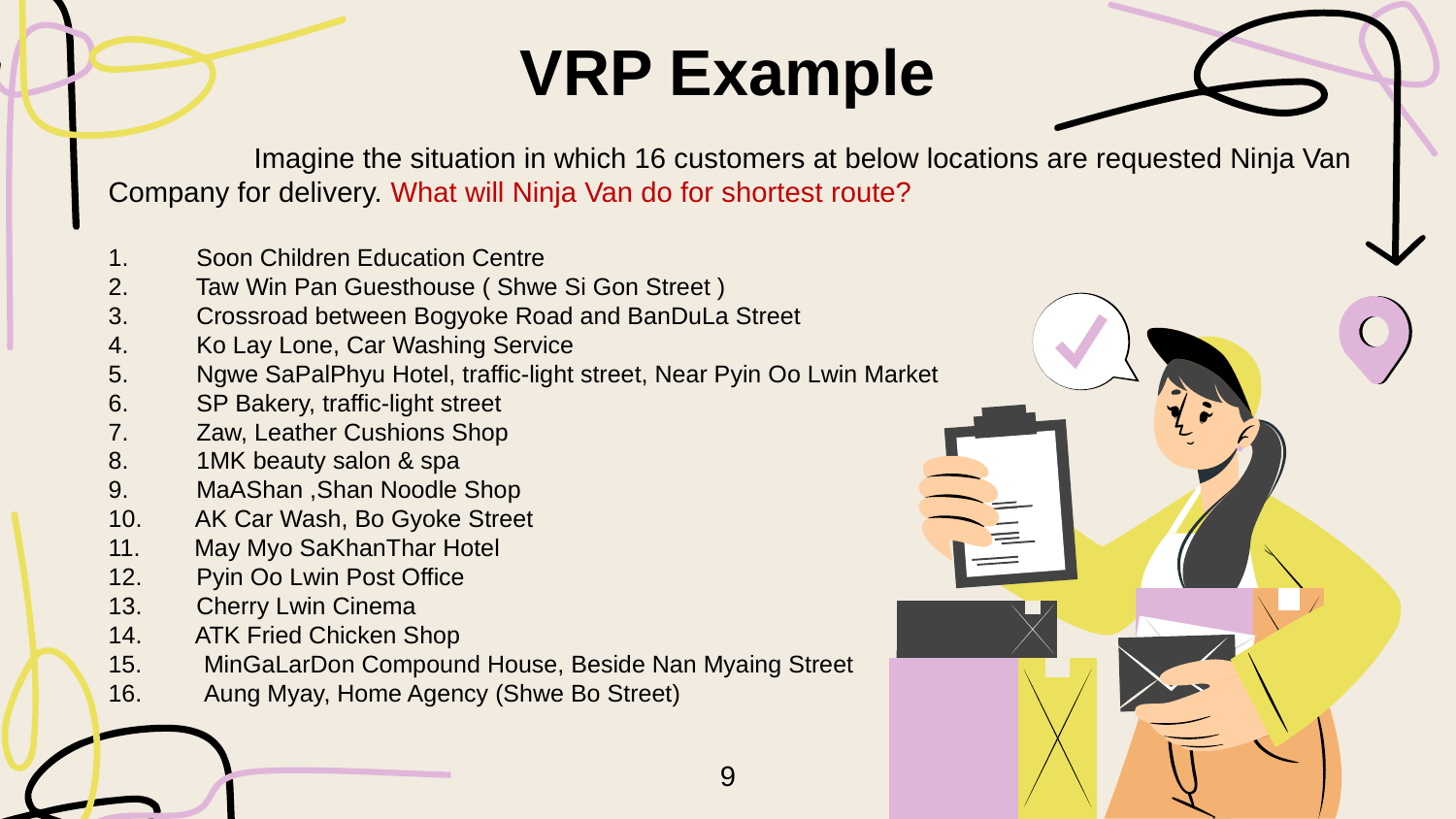

VRP Example
	Imagine the situation in which 16 customers at below locations are requested Ninja Van Company for delivery. What will Ninja Van do for shortest route?

1.          Soon Children Education Centre
2.          Taw Win Pan Guesthouse ( Shwe Si Gon Street )
3.          Crossroad between Bogyoke Road and BanDuLa Street
4.          Ko Lay Lone, Car Washing Service
5.          Ngwe SaPalPhyu Hotel, traffic-light street, Near Pyin Oo Lwin Market
6.          SP Bakery, traffic-light street
7.          Zaw, Leather Cushions Shop
8.          1MK beauty salon & spa
9.          MaAShan ,Shan Noodle Shop
10.        AK Car Wash, Bo Gyoke Street
11.        May Myo SaKhanThar Hotel
12.        Pyin Oo Lwin Post Office
13.        Cherry Lwin Cinema
14.        ATK Fried Chicken Shop
      MinGaLarDon Compound House, Beside Nan Myaing Street
      Aung Myay, Home Agency (Shwe Bo Street)

9